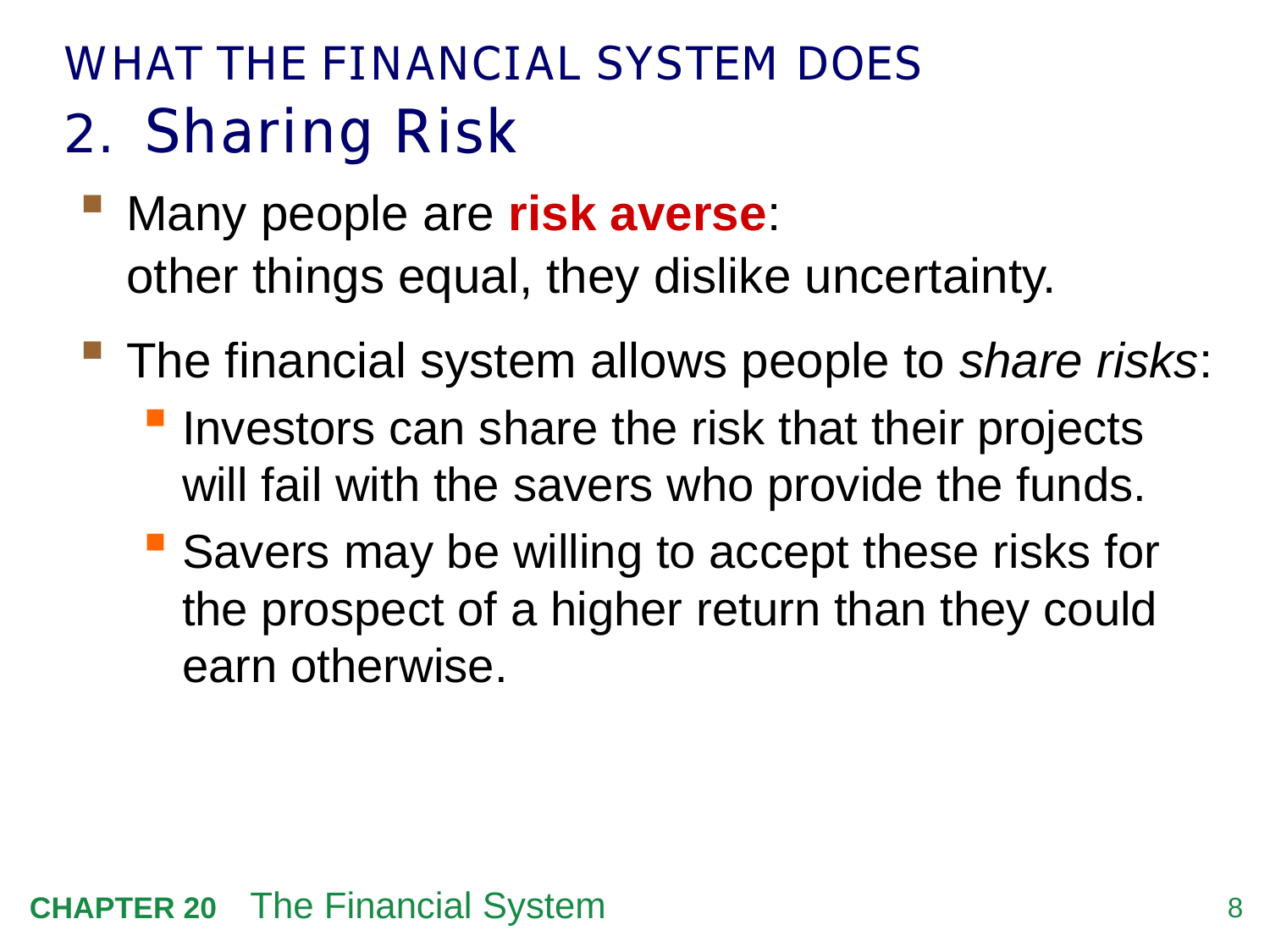

# WHAT THE FINANCIAL SYSTEM DOES 2.  Sharing Risk
Many people are risk averse:
other things equal, they dislike uncertainty.
The financial system allows people to share risks:
Investors can share the risk that their projects will fail with the savers who provide the funds.
Savers may be willing to accept these risks for the prospect of a higher return than they could earn otherwise.